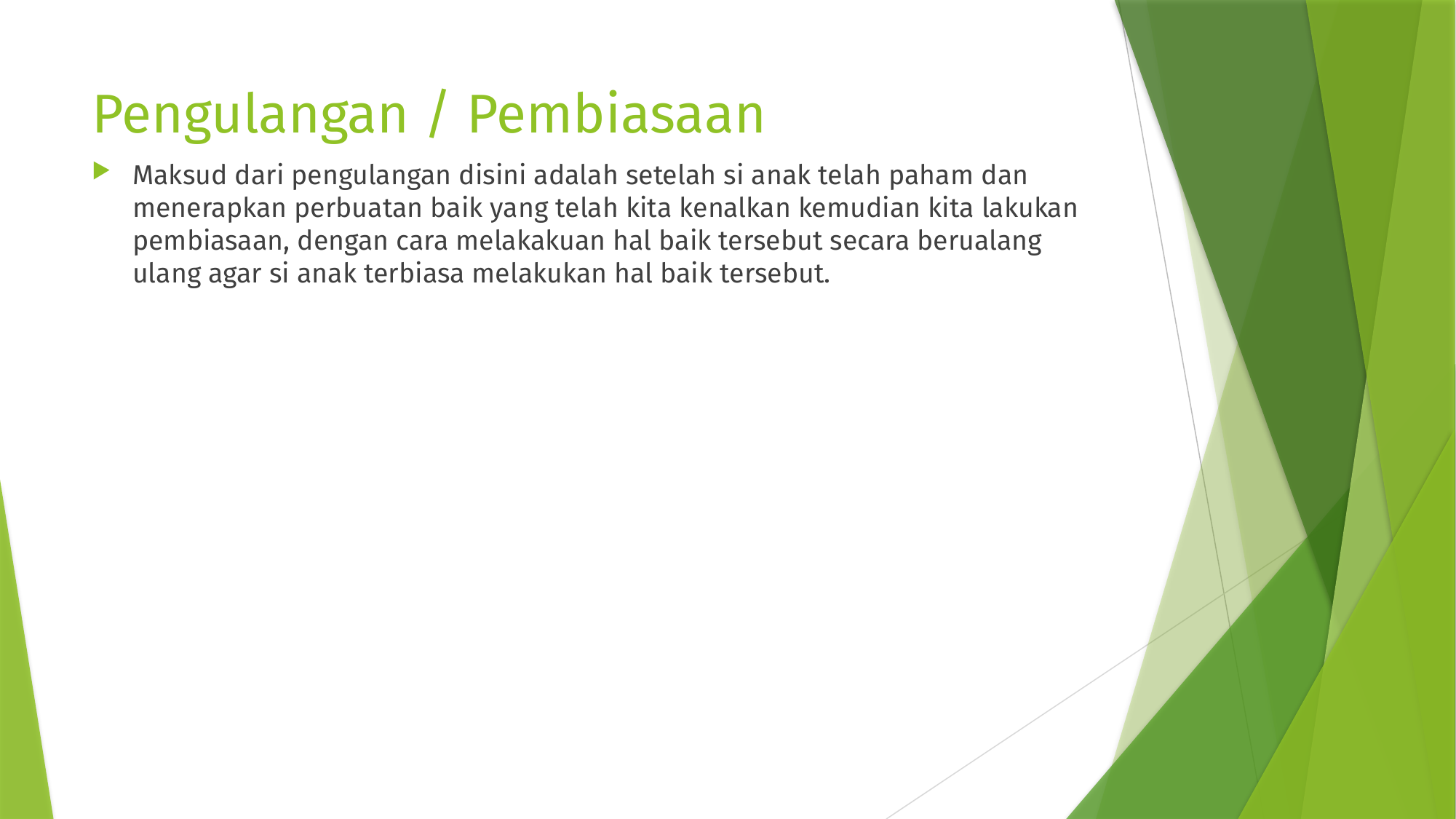

# Pengulangan / Pembiasaan
Maksud dari pengulangan disini adalah setelah si anak telah paham dan menerapkan perbuatan baik yang telah kita kenalkan kemudian kita lakukan pembiasaan, dengan cara melakakuan hal baik tersebut secara berualang ulang agar si anak terbiasa melakukan hal baik tersebut.